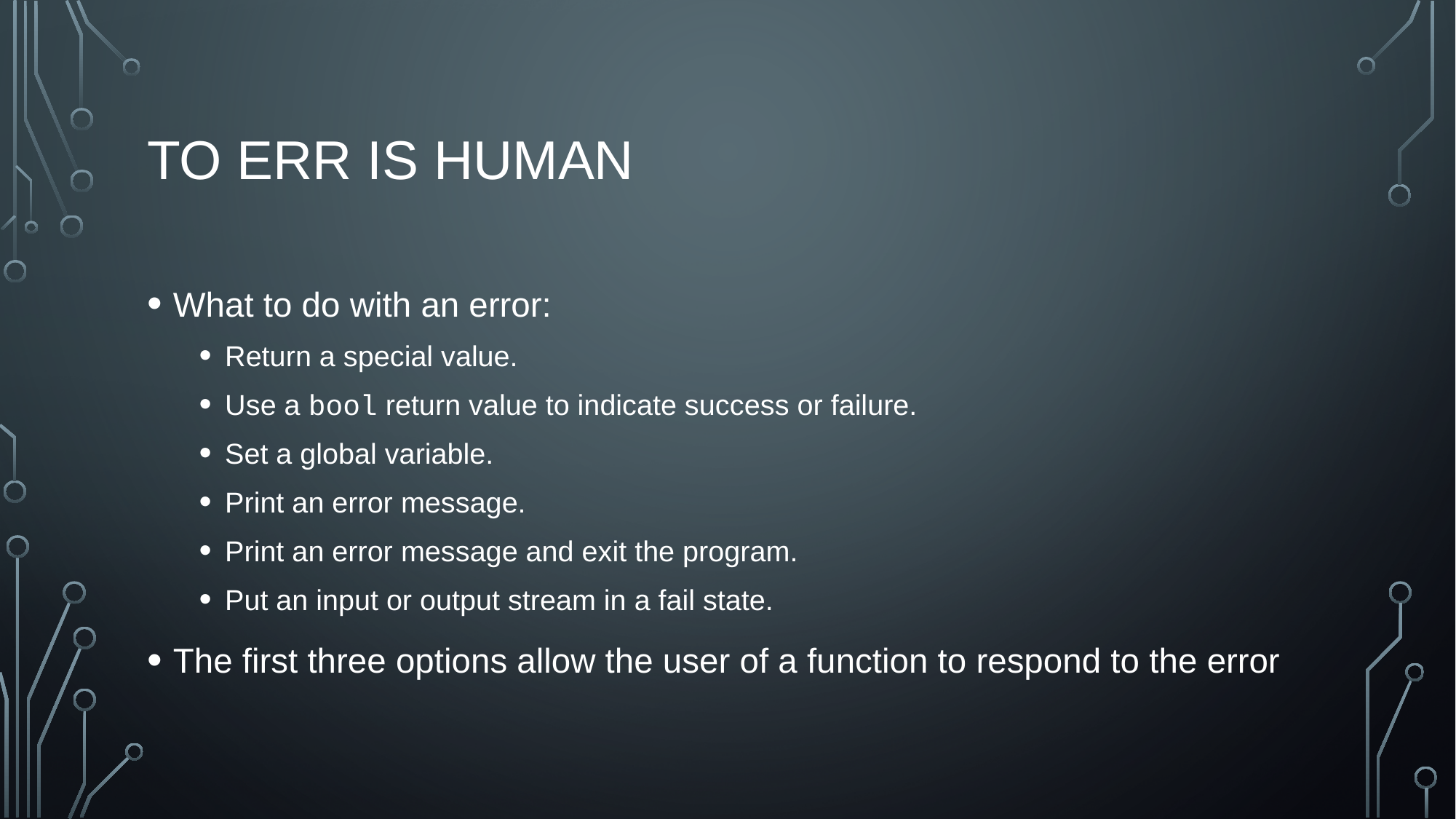

# To Err is Human
What to do with an error:
Return a special value.
Use a bool return value to indicate success or failure.
Set a global variable.
Print an error message.
Print an error message and exit the program.
Put an input or output stream in a fail state.
The first three options allow the user of a function to respond to the error